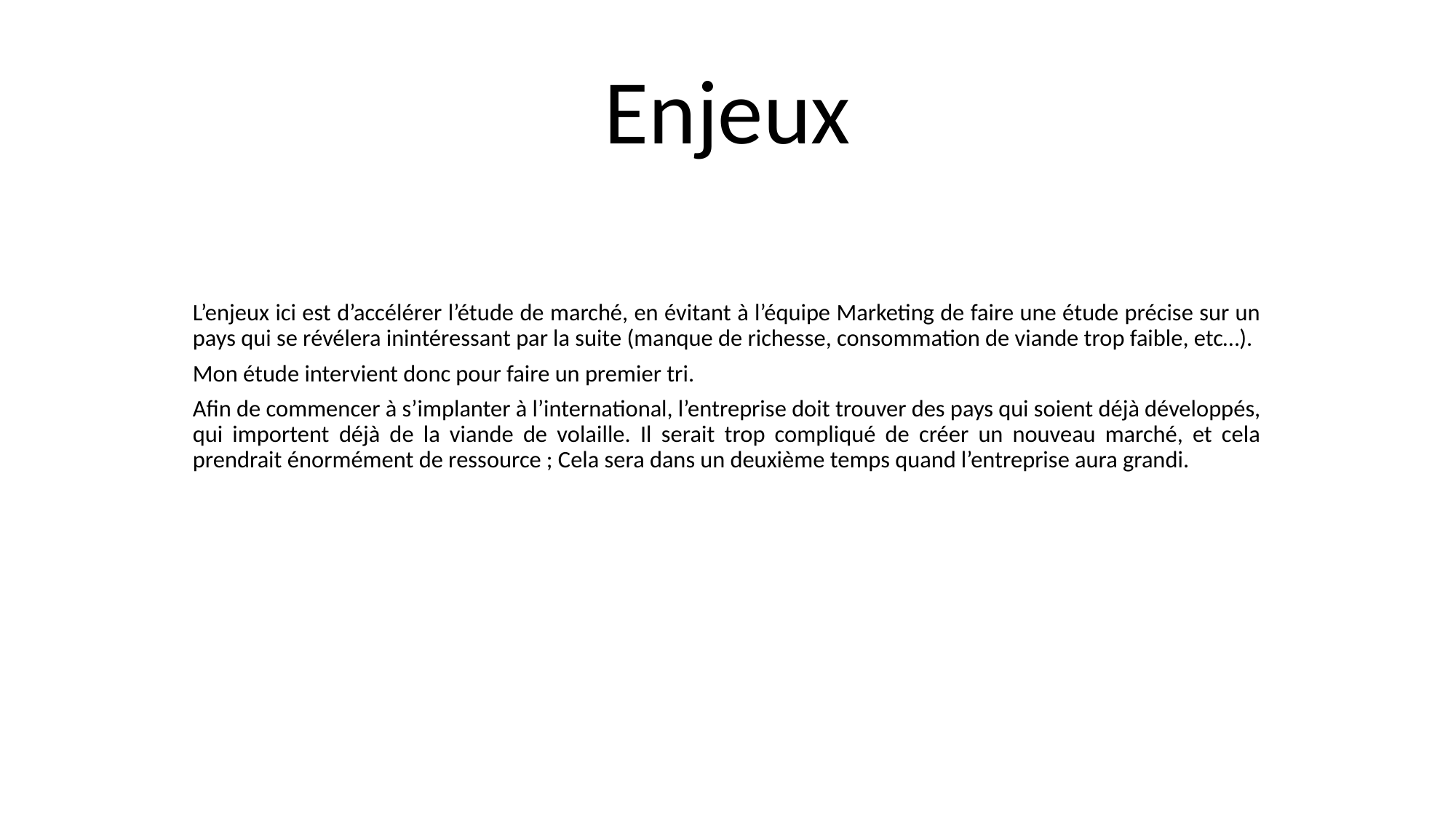

# Enjeux
L’enjeux ici est d’accélérer l’étude de marché, en évitant à l’équipe Marketing de faire une étude précise sur un pays qui se révélera inintéressant par la suite (manque de richesse, consommation de viande trop faible, etc…).
Mon étude intervient donc pour faire un premier tri.
Afin de commencer à s’implanter à l’international, l’entreprise doit trouver des pays qui soient déjà développés, qui importent déjà de la viande de volaille. Il serait trop compliqué de créer un nouveau marché, et cela prendrait énormément de ressource ; Cela sera dans un deuxième temps quand l’entreprise aura grandi.